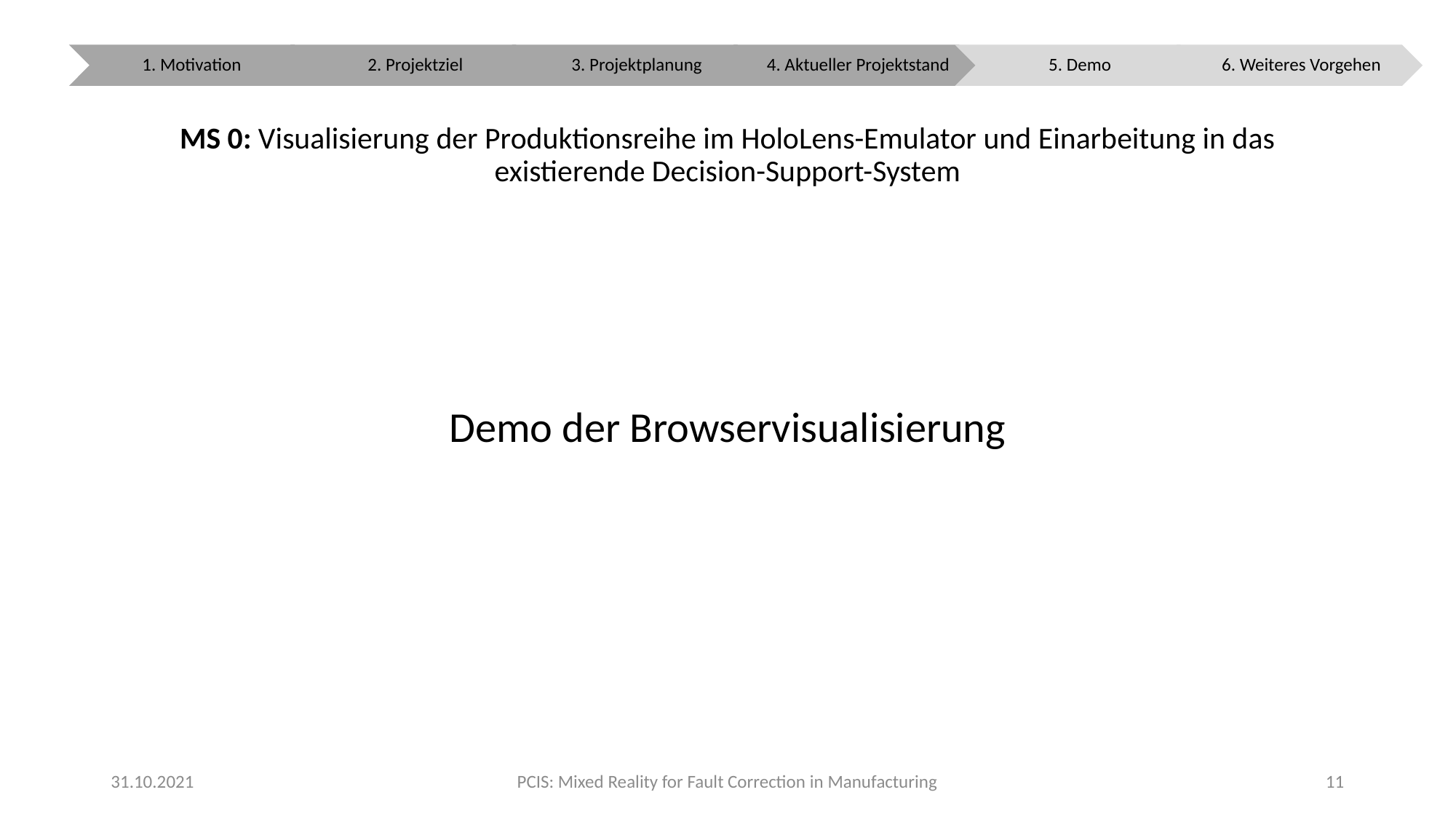

1. Motivation
2. Projektziel
3. Projektplanung
4. Aktueller Projektstand
5. Demo
6. Weiteres Vorgehen
MS 0: Visualisierung der Produktionsreihe im HoloLens-Emulator und Einarbeitung in das existierende Decision-Support-System

Demo der Browservisualisierung
31.10.2021
PCIS: Mixed Reality for Fault Correction in Manufacturing
11